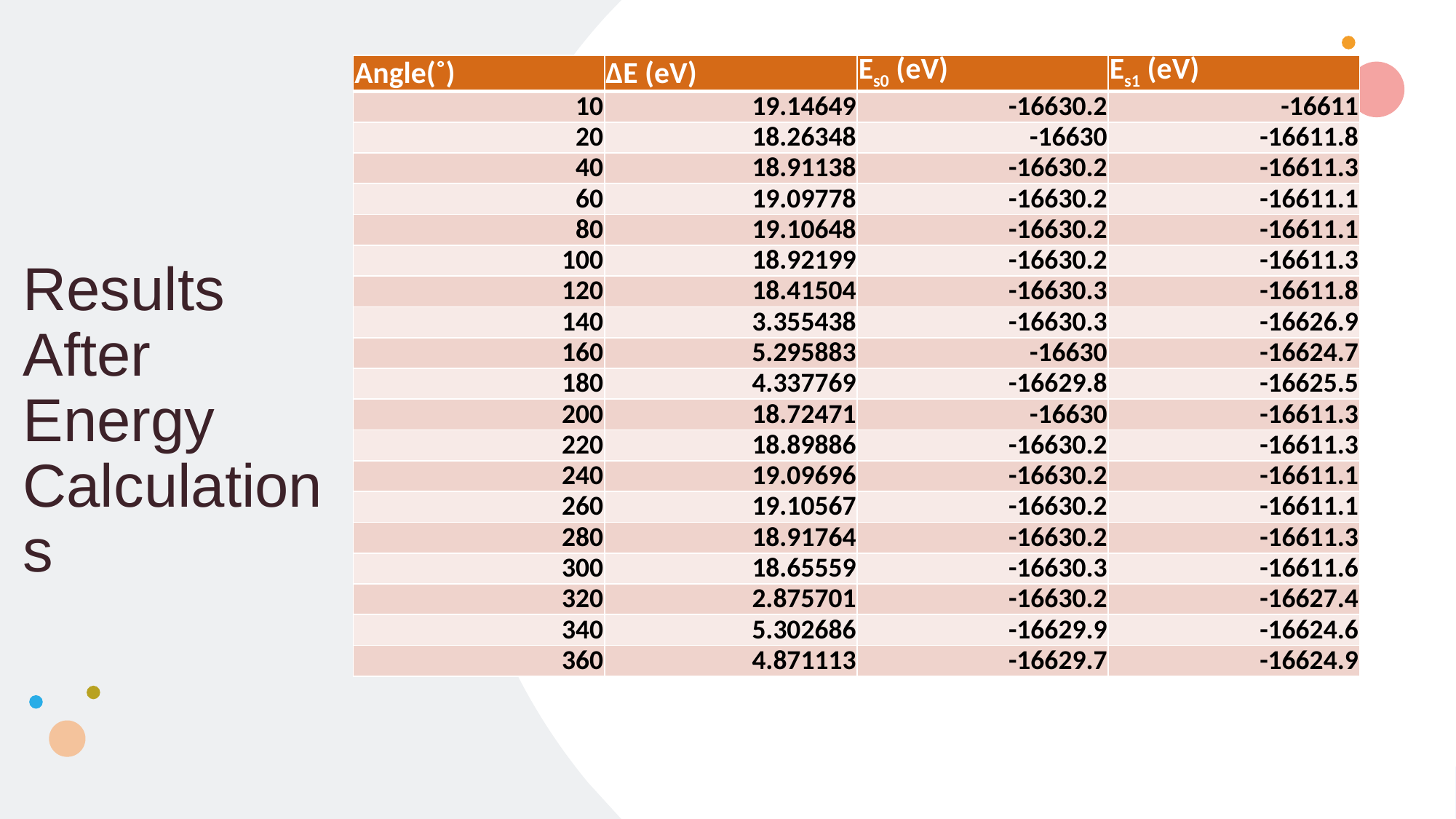

| Angle(˚) | ∆E (eV) | Es0 (eV) | Es1 (eV) |
| --- | --- | --- | --- |
| 10 | 19.14649 | -16630.2 | -16611 |
| 20 | 18.26348 | -16630 | -16611.8 |
| 40 | 18.91138 | -16630.2 | -16611.3 |
| 60 | 19.09778 | -16630.2 | -16611.1 |
| 80 | 19.10648 | -16630.2 | -16611.1 |
| 100 | 18.92199 | -16630.2 | -16611.3 |
| 120 | 18.41504 | -16630.3 | -16611.8 |
| 140 | 3.355438 | -16630.3 | -16626.9 |
| 160 | 5.295883 | -16630 | -16624.7 |
| 180 | 4.337769 | -16629.8 | -16625.5 |
| 200 | 18.72471 | -16630 | -16611.3 |
| 220 | 18.89886 | -16630.2 | -16611.3 |
| 240 | 19.09696 | -16630.2 | -16611.1 |
| 260 | 19.10567 | -16630.2 | -16611.1 |
| 280 | 18.91764 | -16630.2 | -16611.3 |
| 300 | 18.65559 | -16630.3 | -16611.6 |
| 320 | 2.875701 | -16630.2 | -16627.4 |
| 340 | 5.302686 | -16629.9 | -16624.6 |
| 360 | 4.871113 | -16629.7 | -16624.9 |
# Results After Energy Calculations